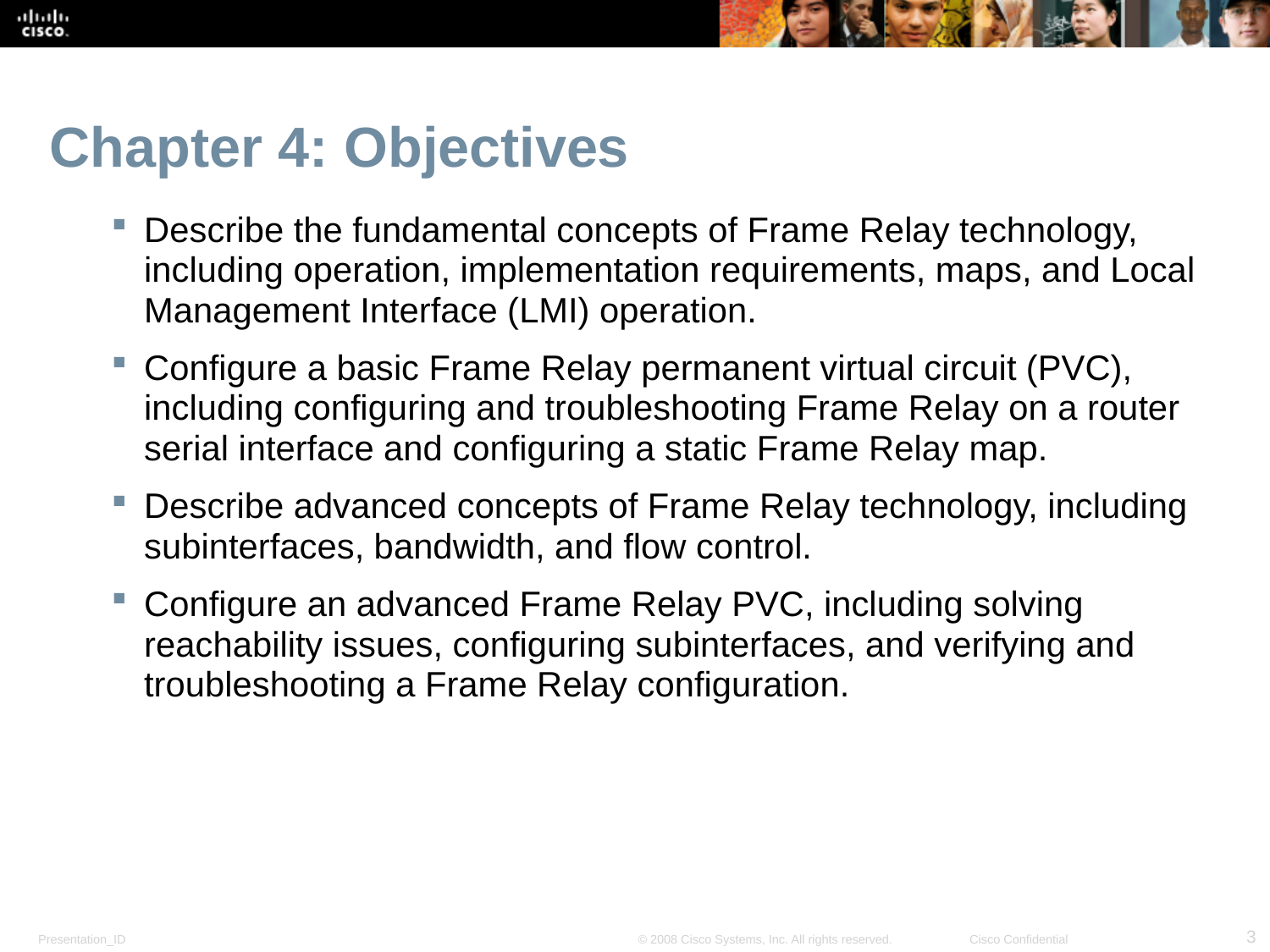

# Chapter 4: Objectives
Describe the fundamental concepts of Frame Relay technology, including operation, implementation requirements, maps, and Local Management Interface (LMI) operation.
Configure a basic Frame Relay permanent virtual circuit (PVC), including configuring and troubleshooting Frame Relay on a router serial interface and configuring a static Frame Relay map.
Describe advanced concepts of Frame Relay technology, including subinterfaces, bandwidth, and flow control.
Configure an advanced Frame Relay PVC, including solving reachability issues, configuring subinterfaces, and verifying and troubleshooting a Frame Relay configuration.